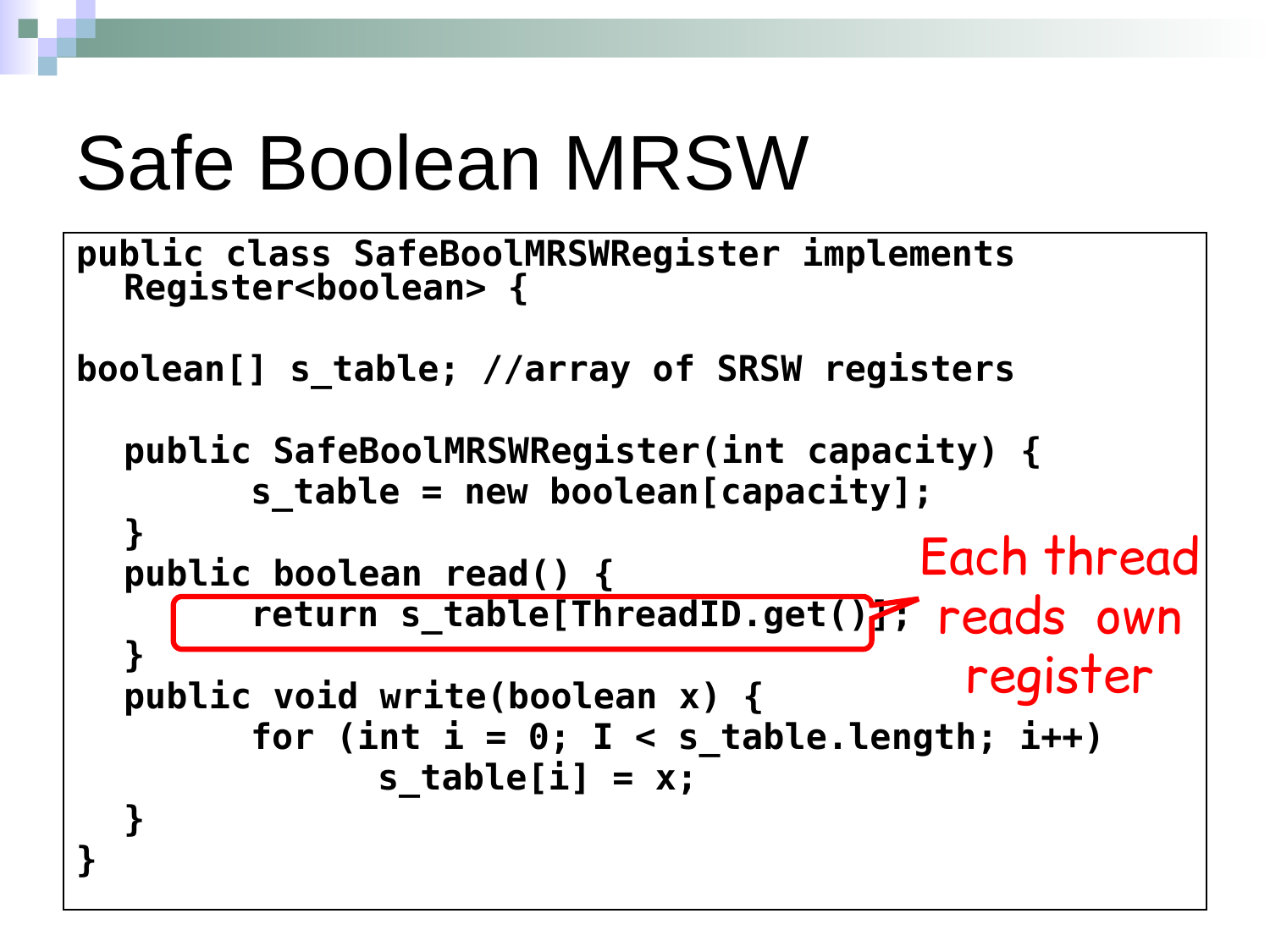

Safe Boolean MRSW
public class SafeBoolMRSWRegister implements Register<boolean> {

boolean[] s_table; //array of SRSW registers

	public SafeBoolMRSWRegister(int capacity) {
		s_table = new boolean[capacity];
	}
	public boolean read() {
		return s_table[ThreadID.get()];
	}
	public void write(boolean x) {
		for (int i = 0; I < s_table.length; i++)
			s_table[i] = x;
	}
}
Each thread reads  own register